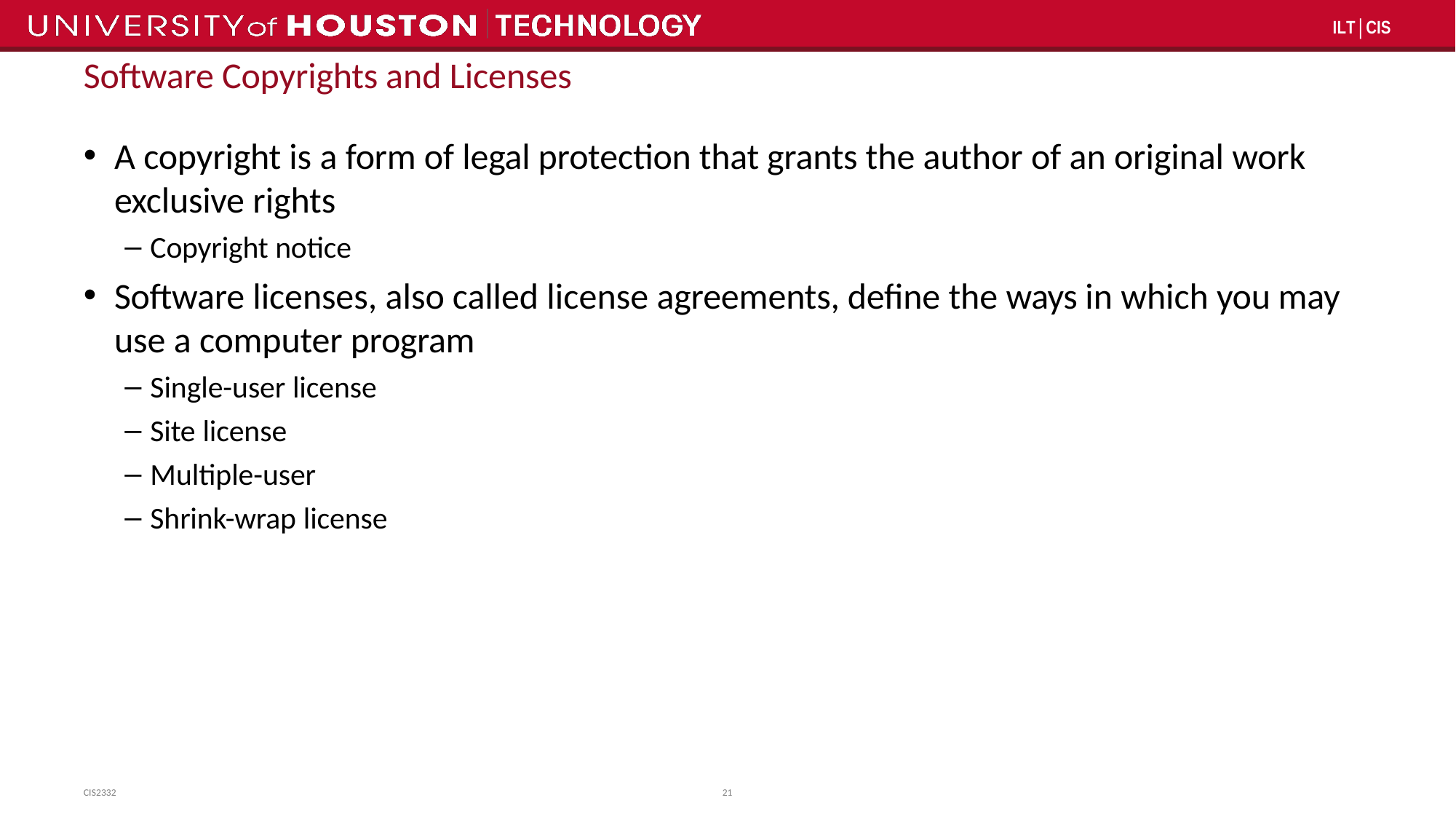

ILT│CIS
# Software Copyrights and Licenses
A copyright is a form of legal protection that grants the author of an original work  exclusive rights
Copyright notice
Software licenses, also called license agreements, define the ways in which you may  use a computer program
Single-user license
Site license
Multiple-user
Shrink-wrap license
CIS2332
21